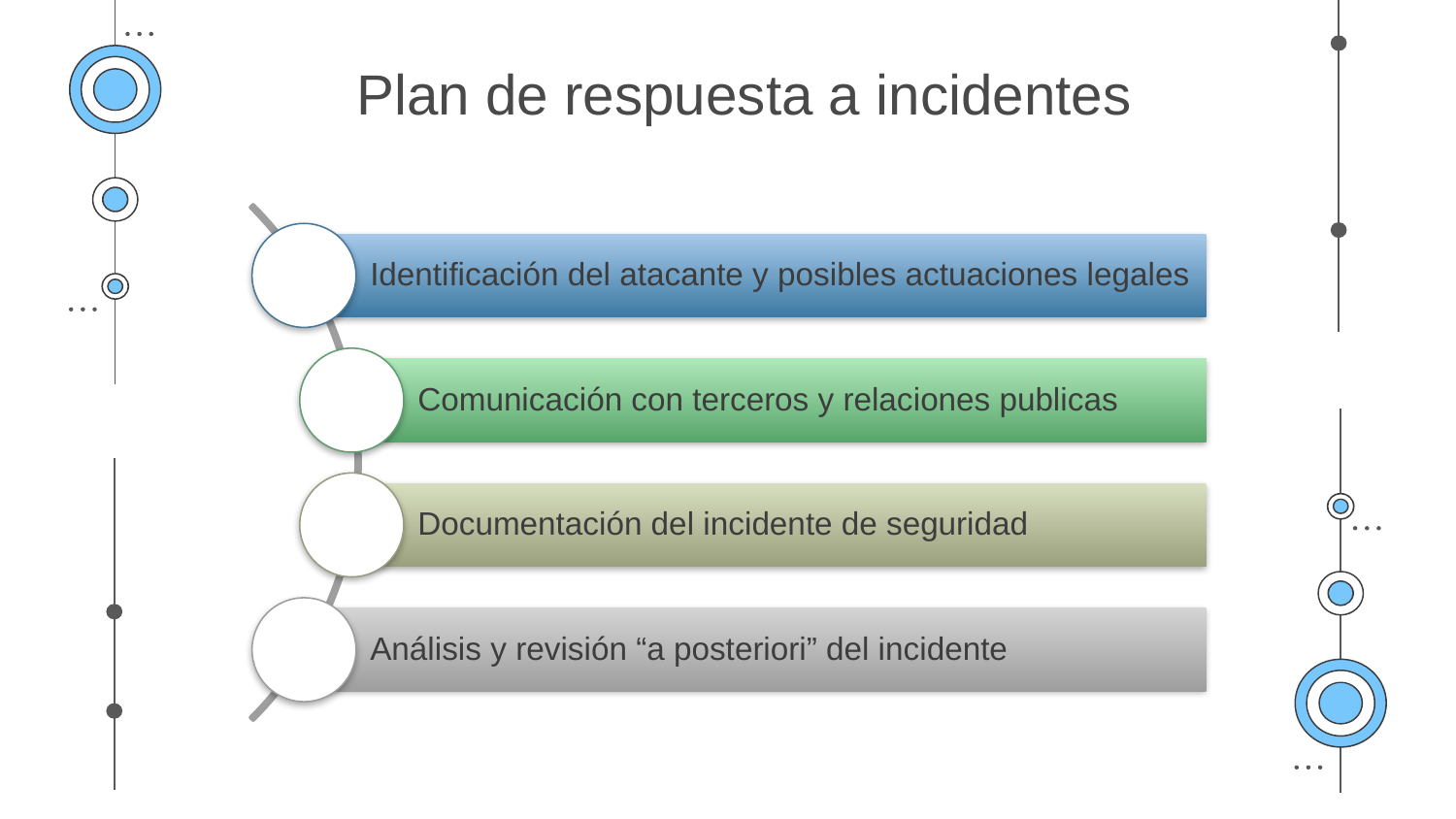

# Plan de respuesta a incidentes
Identificación del atacante y posibles actuaciones legales
Comunicación con terceros y relaciones publicas
Documentación del incidente de seguridad
Análisis y revisión “a posteriori” del incidente